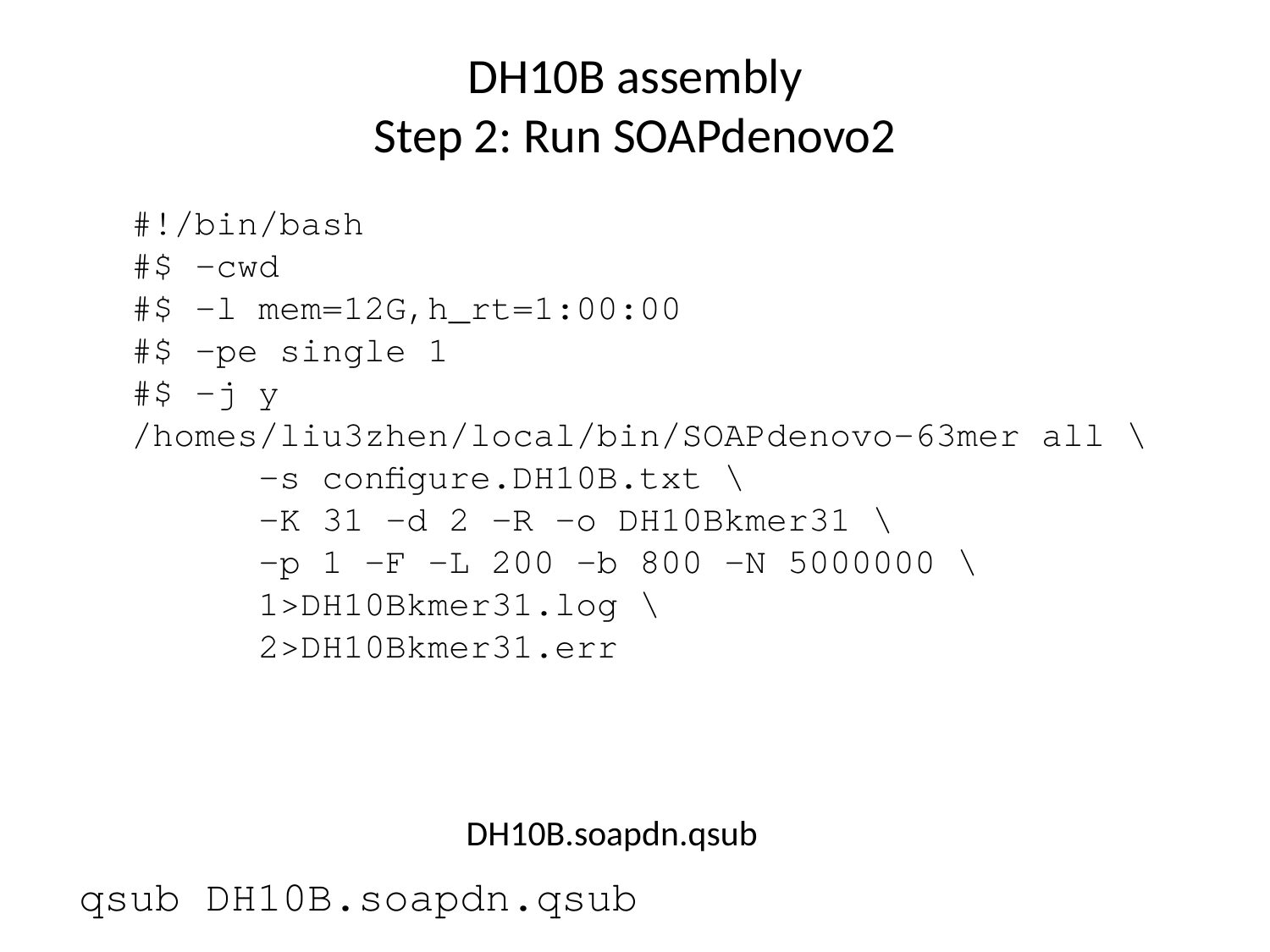

# DH10B assembly Step 2: Run SOAPdenovo2
#!/bin/bash
#$ -cwd
#$ -l mem=12G,h_rt=1:00:00
#$ -pe single 1
#$ -j y
/homes/liu3zhen/local/bin/SOAPdenovo-63mer all \
	-s configure.DH10B.txt \
	-K 31 -d 2 –R -o DH10Bkmer31 \
	-p 1 -F -L 200 -b 800 -N 5000000 \
	1>DH10Bkmer31.log \
	2>DH10Bkmer31.err

DH10B.soapdn.qsub
qsub DH10B.soapdn.qsub